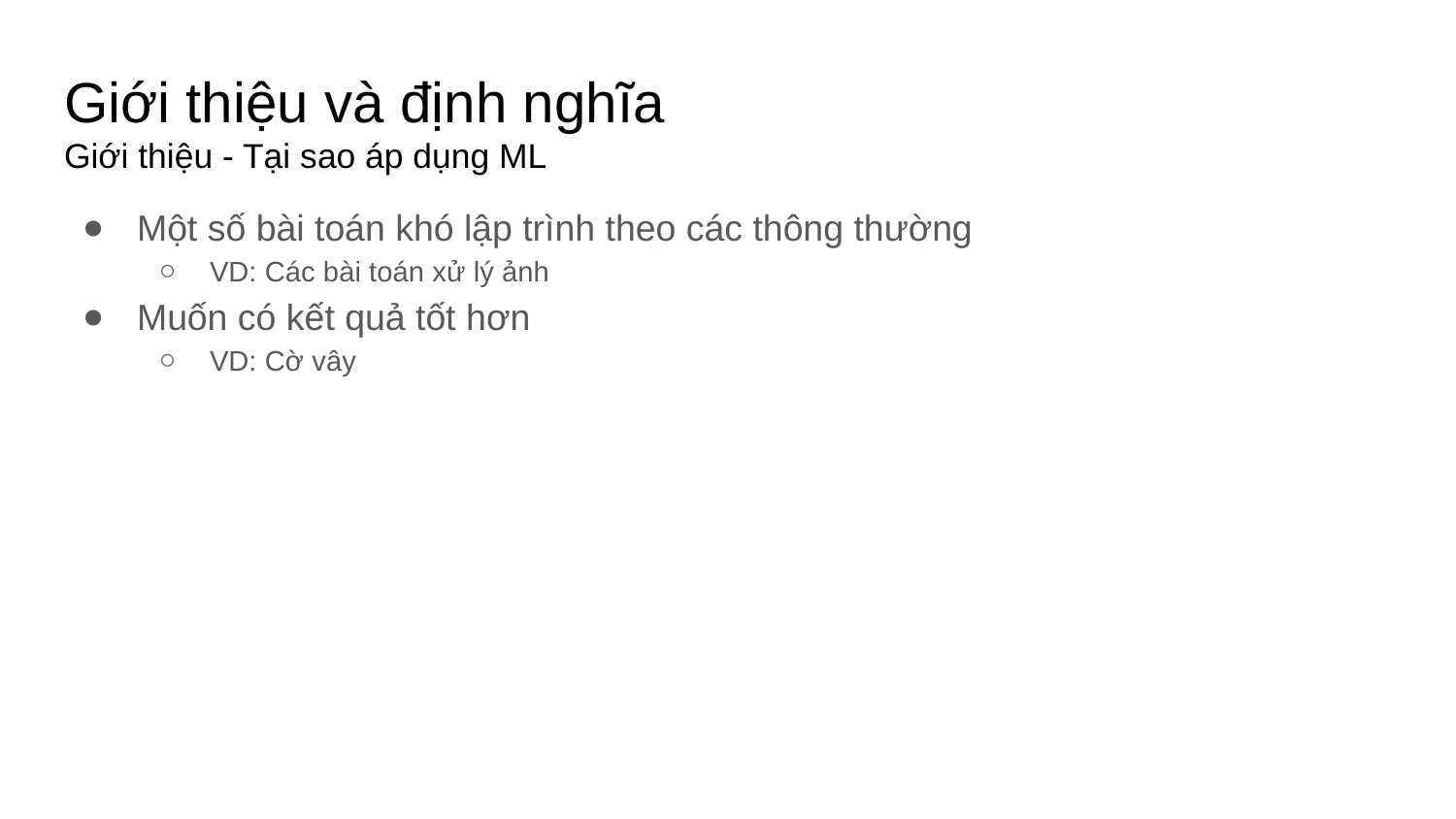

# Giới thiệu và định nghĩa
Giới thiệu - Tại sao áp dụng ML
Một số bài toán khó lập trình theo các thông thường
VD: Các bài toán xử lý ảnh
Muốn có kết quả tốt hơn
VD: Cờ vây